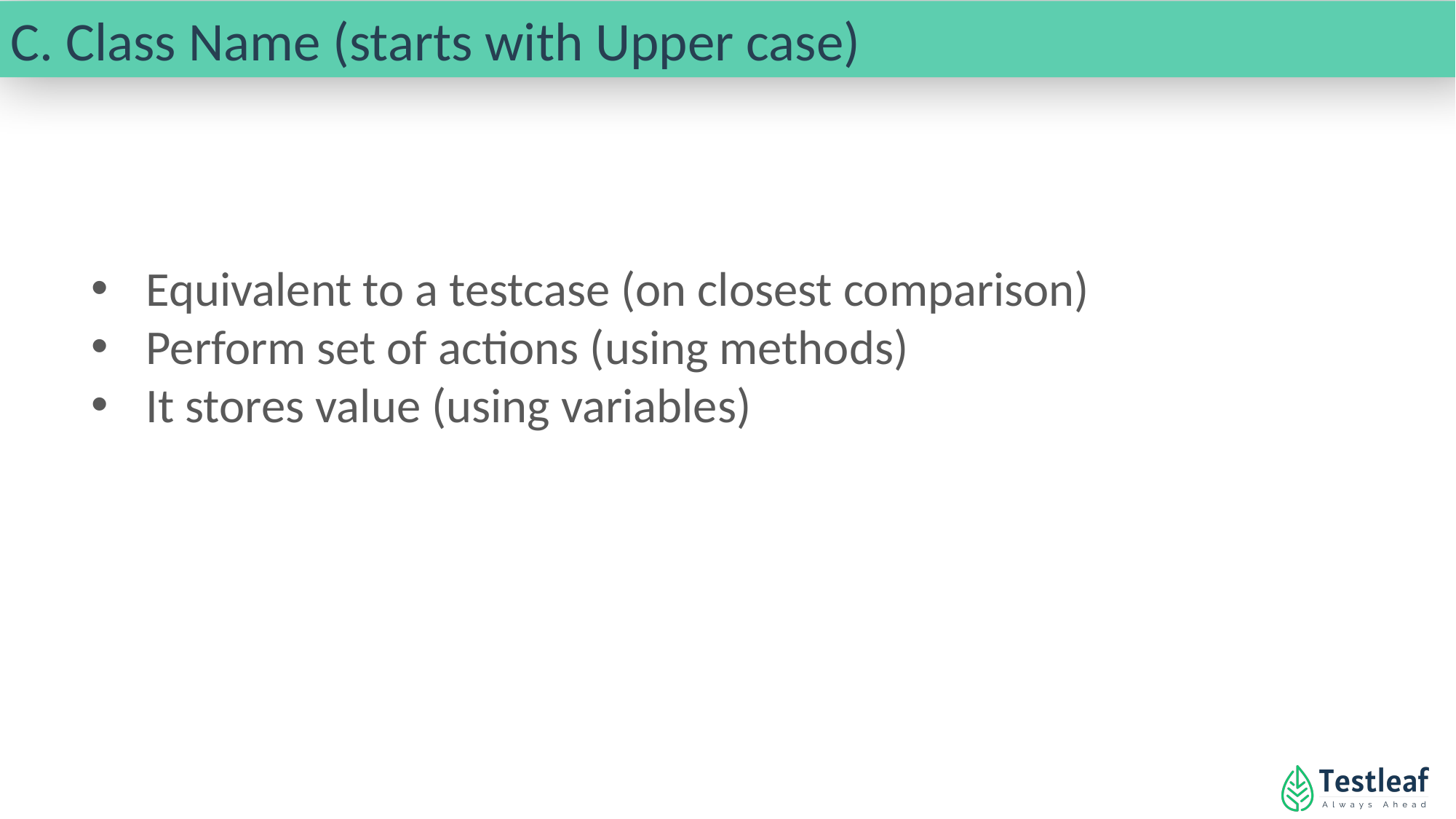

C. Class Name (starts with Upper case)
Equivalent to a testcase (on closest comparison)
Perform set of actions (using methods)
It stores value (using variables)